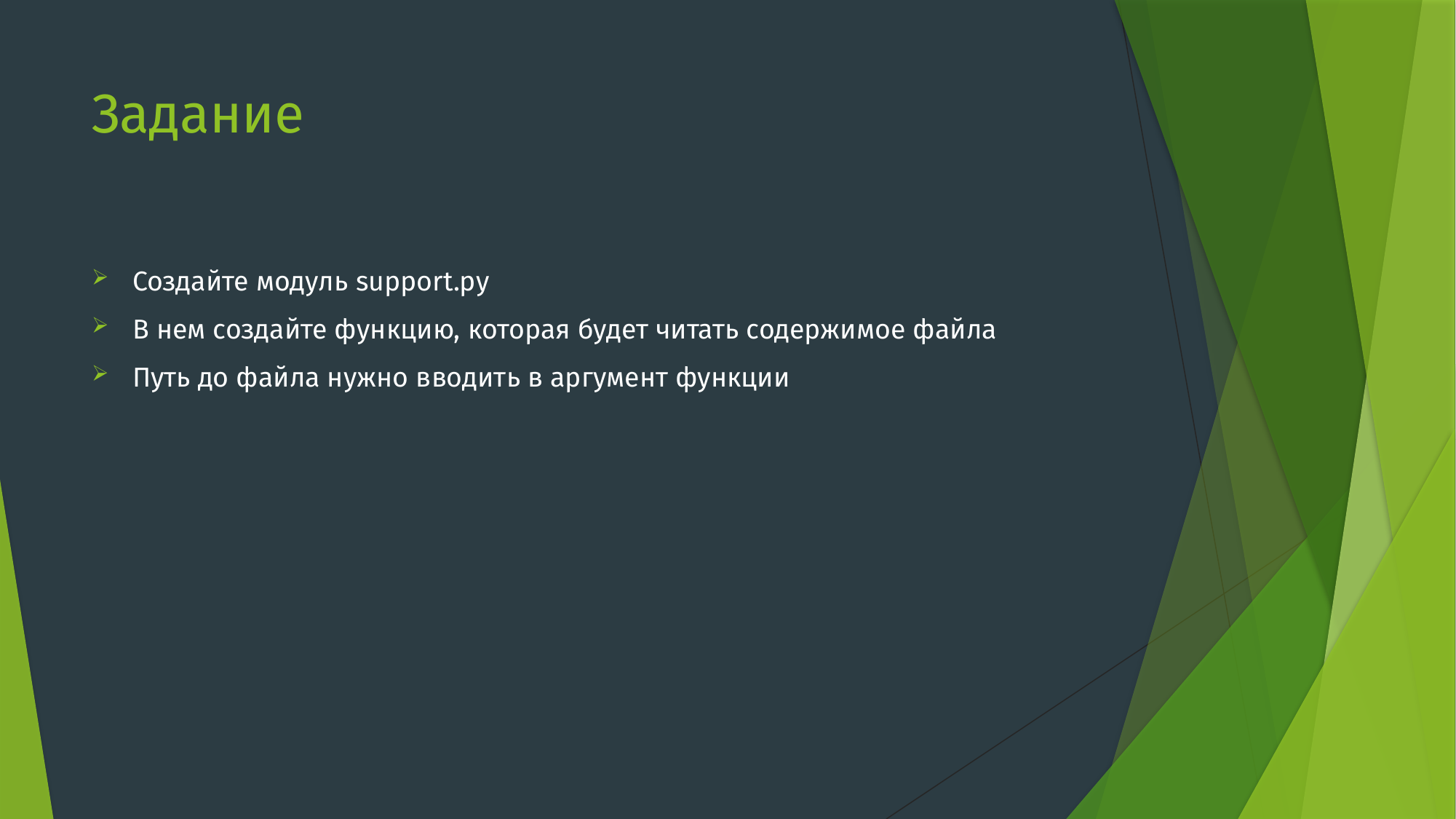

# Задание
Создайте модуль support.py
В нем создайте функцию, которая будет читать содержимое файла
Путь до файла нужно вводить в аргумент функции